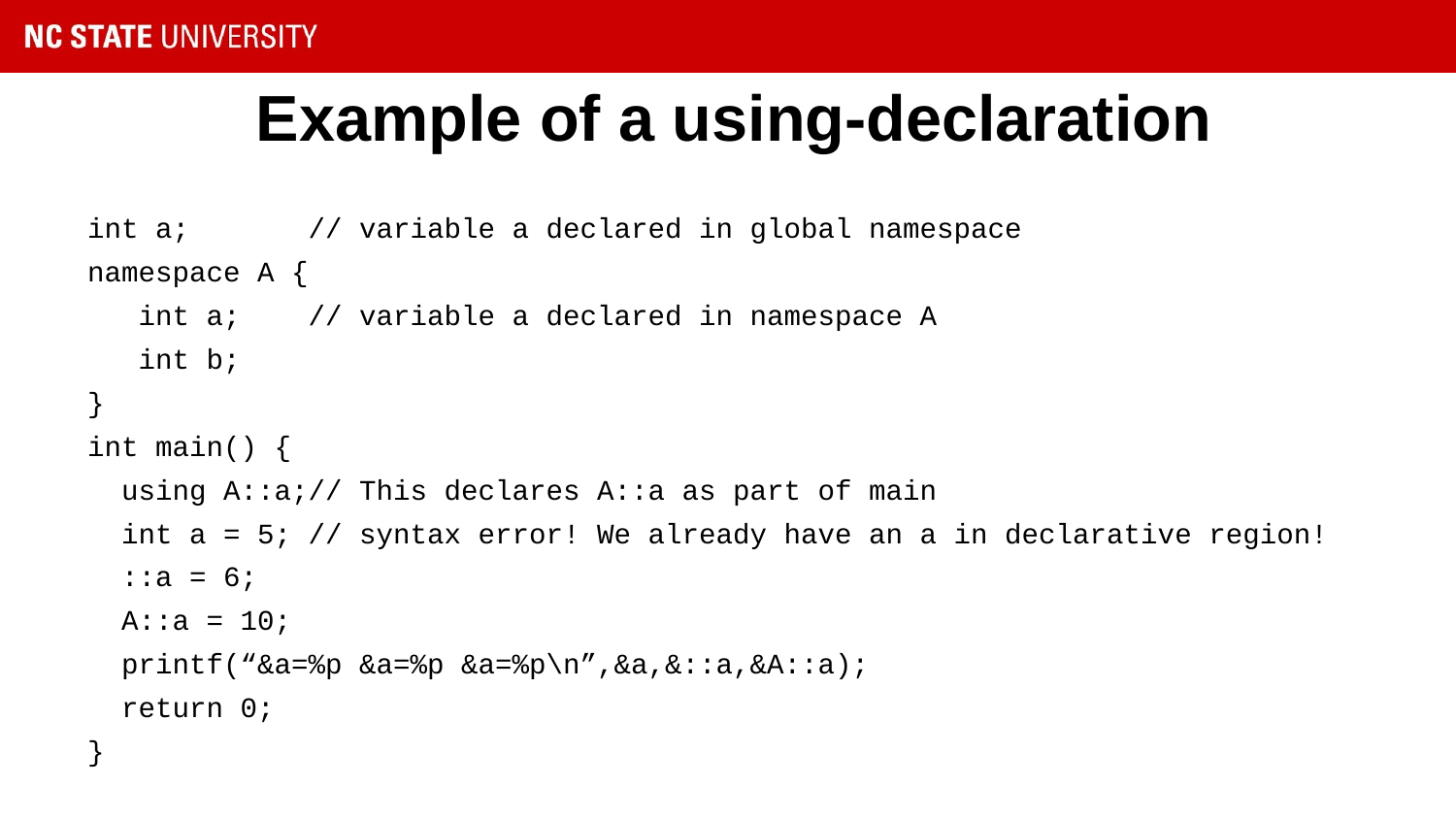

# Example of a using-declaration
int a;       // variable a declared in global namespace
namespace A {
   int a;    // variable a declared in namespace A
   int b;
}
int main() {
  using A::a;// This declares A::a as part of main
  int a = 5; // syntax error! We already have an a in declarative region!
  ::a = 6;
  A::a = 10;
  printf(“&a=%p &a=%p &a=%p\n”,&a,&::a,&A::a);
  return 0;
}